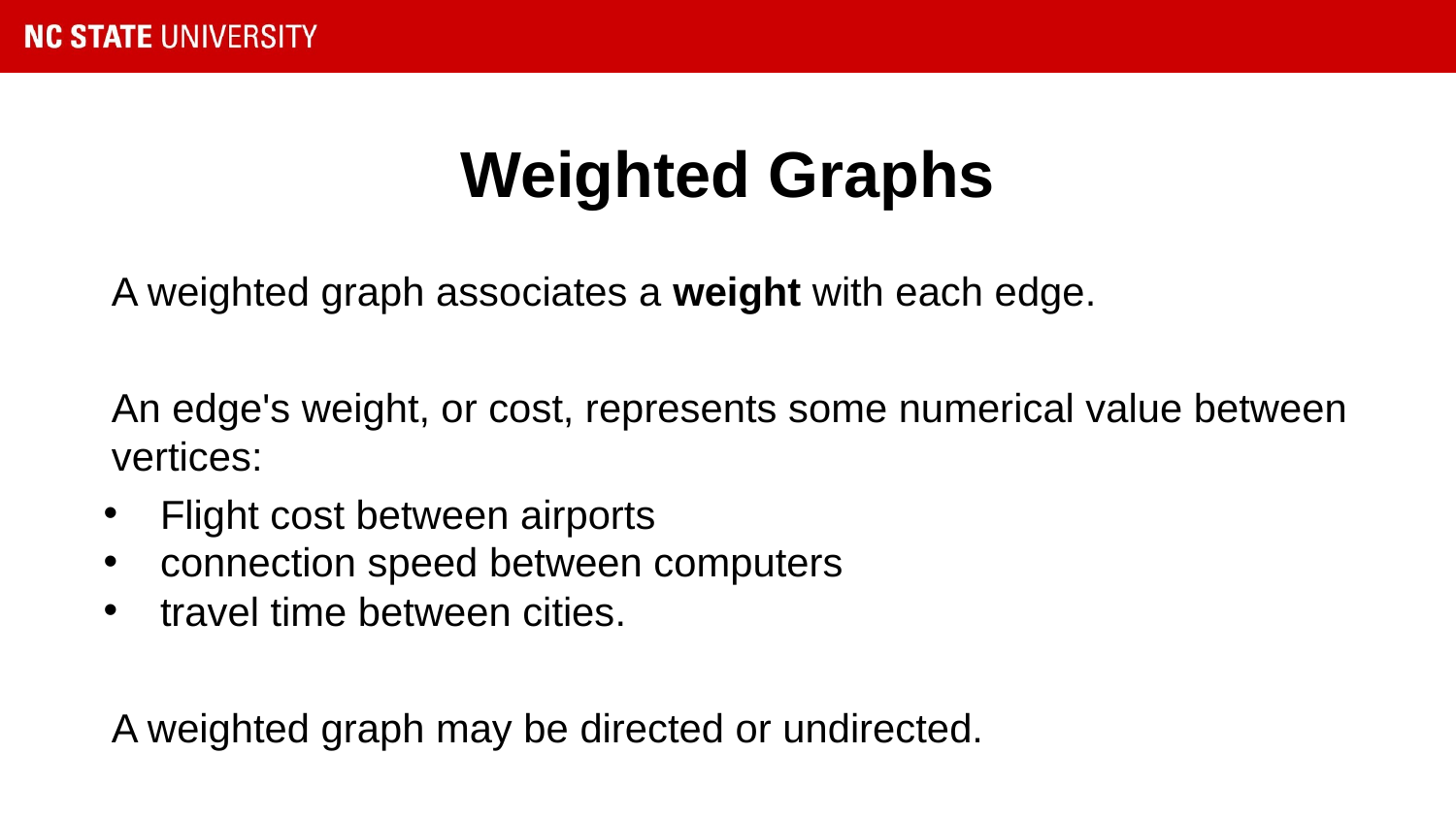

# Weighted Graphs
A weighted graph associates a weight with each edge.

An edge's weight, or cost, represents some numerical value between vertices:
Flight cost between airports
connection speed between computers
travel time between cities.

A weighted graph may be directed or undirected.